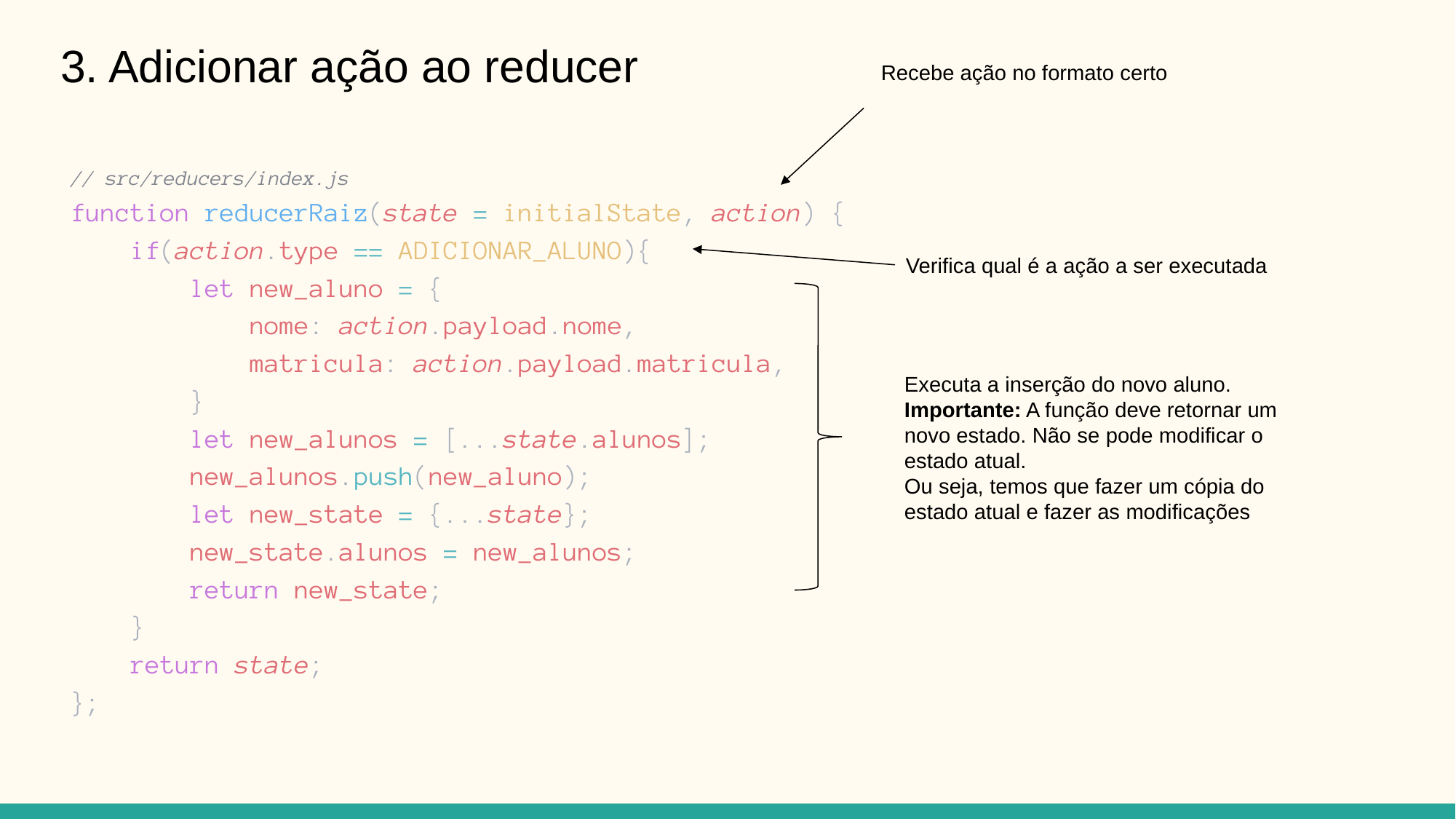

# 3. Adicionar ação ao reducer
Recebe ação no formato certo
// src/reducers/index.js
function reducerRaiz(state = initialState, action) {
    if(action.type == ADICIONAR_ALUNO){
        let new_aluno = {
            nome: action.payload.nome,
            matricula: action.payload.matricula,
        }
        let new_alunos = [...state.alunos];
        new_alunos.push(new_aluno);
        let new_state = {...state};
        new_state.alunos = new_alunos;
        return new_state;
    }
    return state;
};

Verifica qual é a ação a ser executada

Executa a inserção do novo aluno.
Importante: A função deve retornar um novo estado. Não se pode modificar o estado atual.
Ou seja, temos que fazer um cópia do estado atual e fazer as modificações